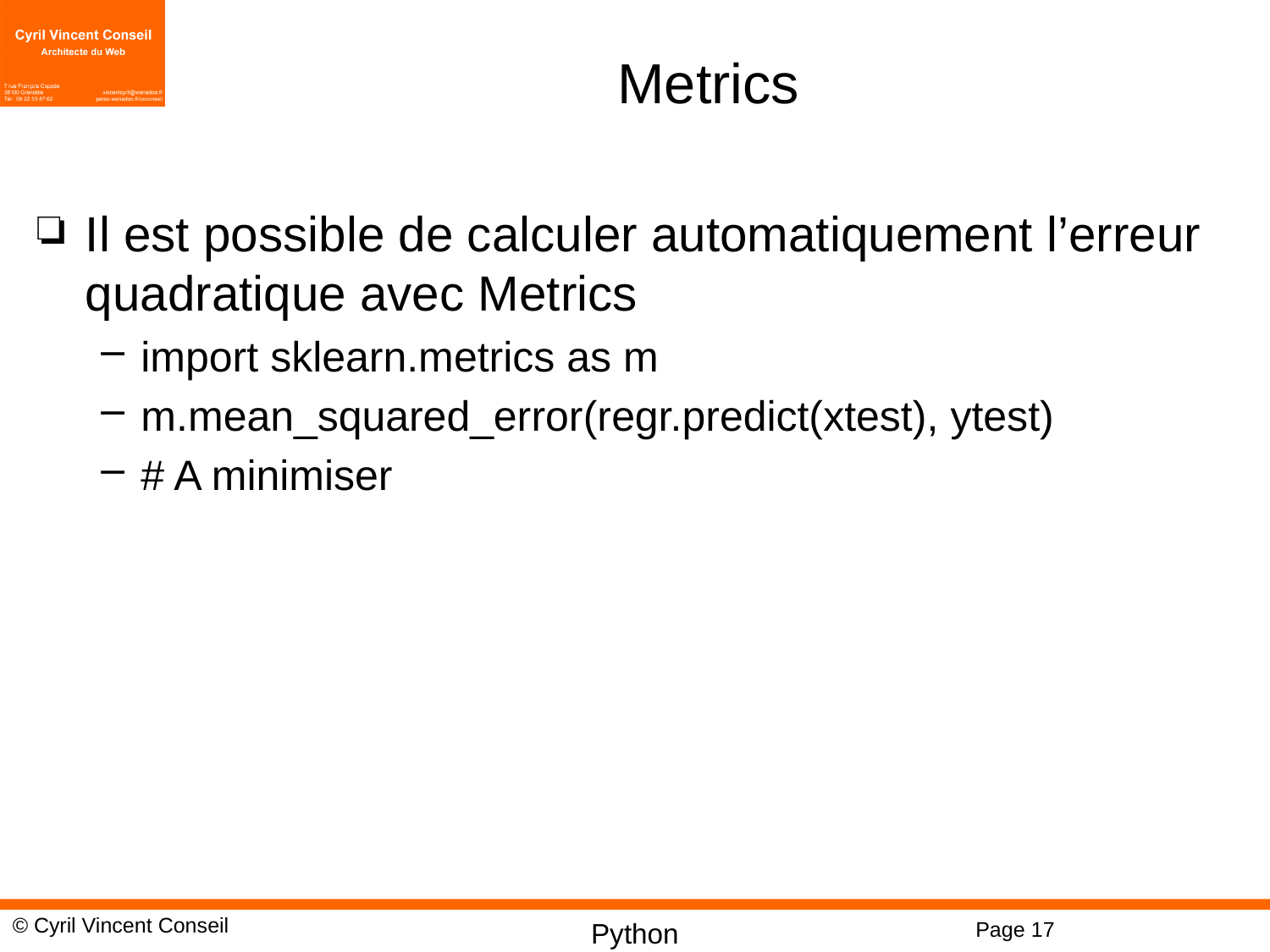

# Metrics
Il est possible de calculer automatiquement l’erreur quadratique avec Metrics
import sklearn.metrics as m
m.mean_squared_error(regr.predict(xtest), ytest)
# A minimiser